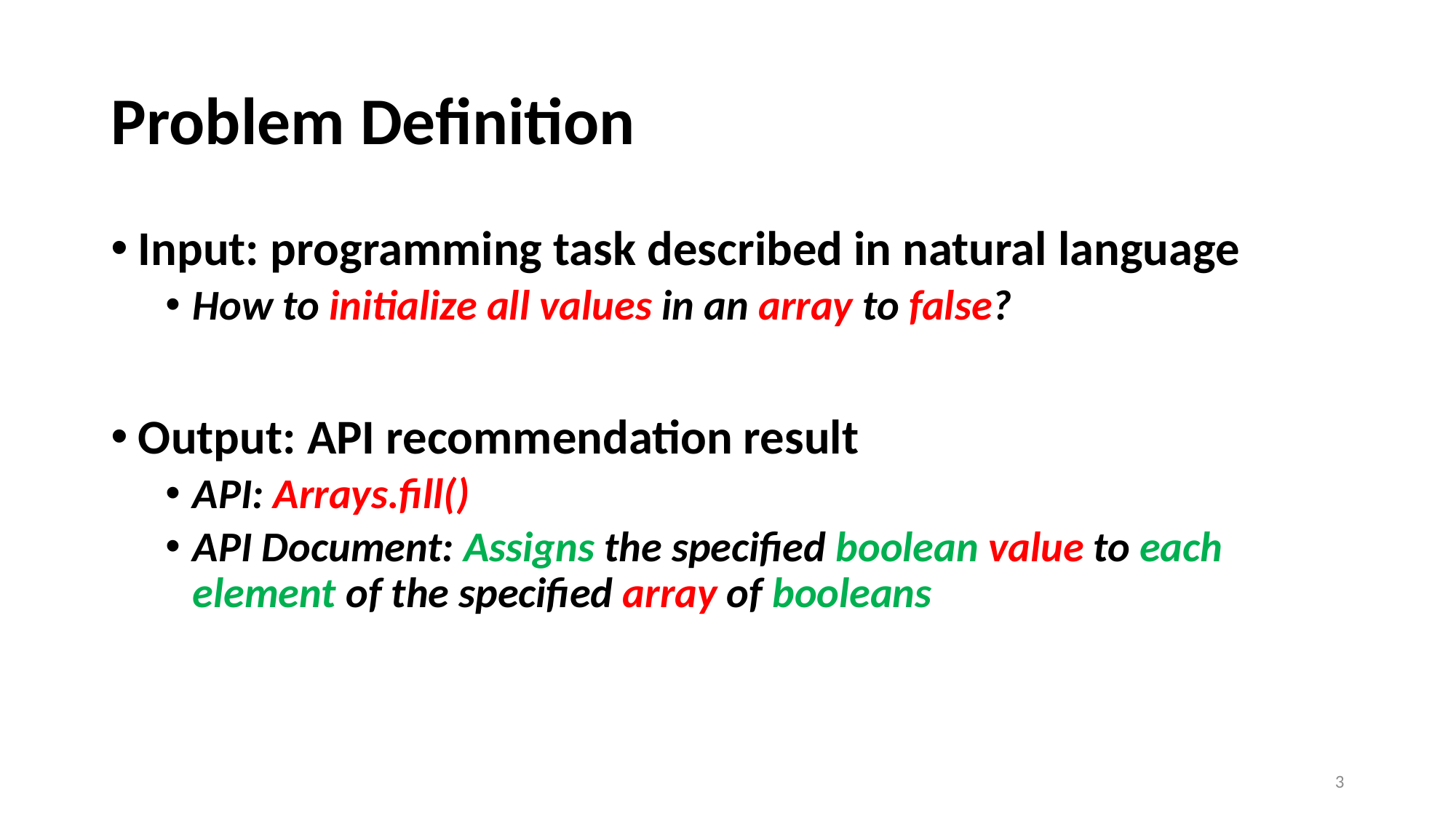

# Problem Definition
Input: programming task described in natural language
How to initialize all values in an array to false?

Output: API recommendation result
API: Arrays.fill()
API Document: Assigns the specified boolean value to each element of the specified array of booleans
3